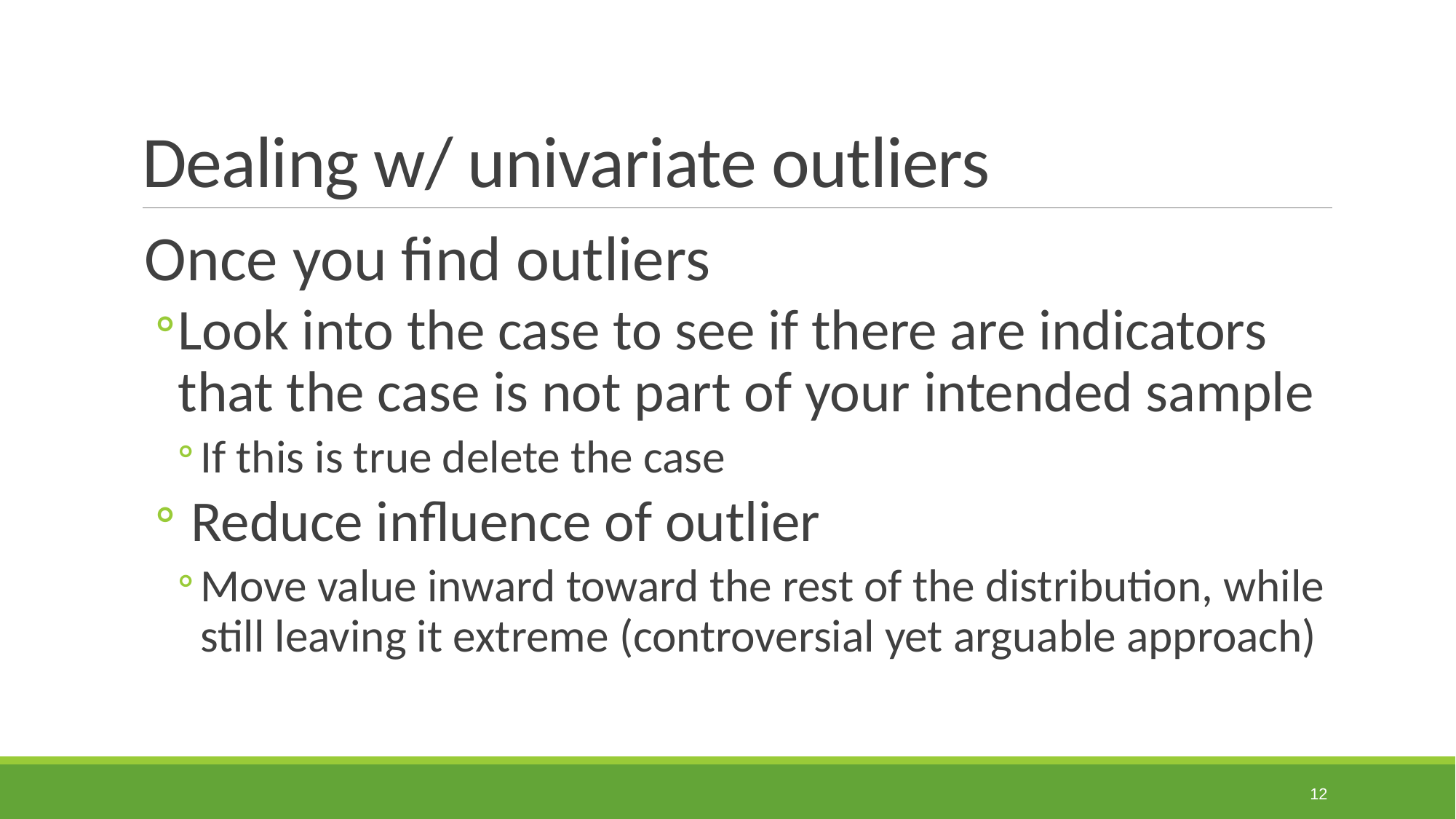

# Dealing w/ univariate outliers
Once you find outliers
Look into the case to see if there are indicators that the case is not part of your intended sample
If this is true delete the case
 Reduce influence of outlier
Move value inward toward the rest of the distribution, while still leaving it extreme (controversial yet arguable approach)
12